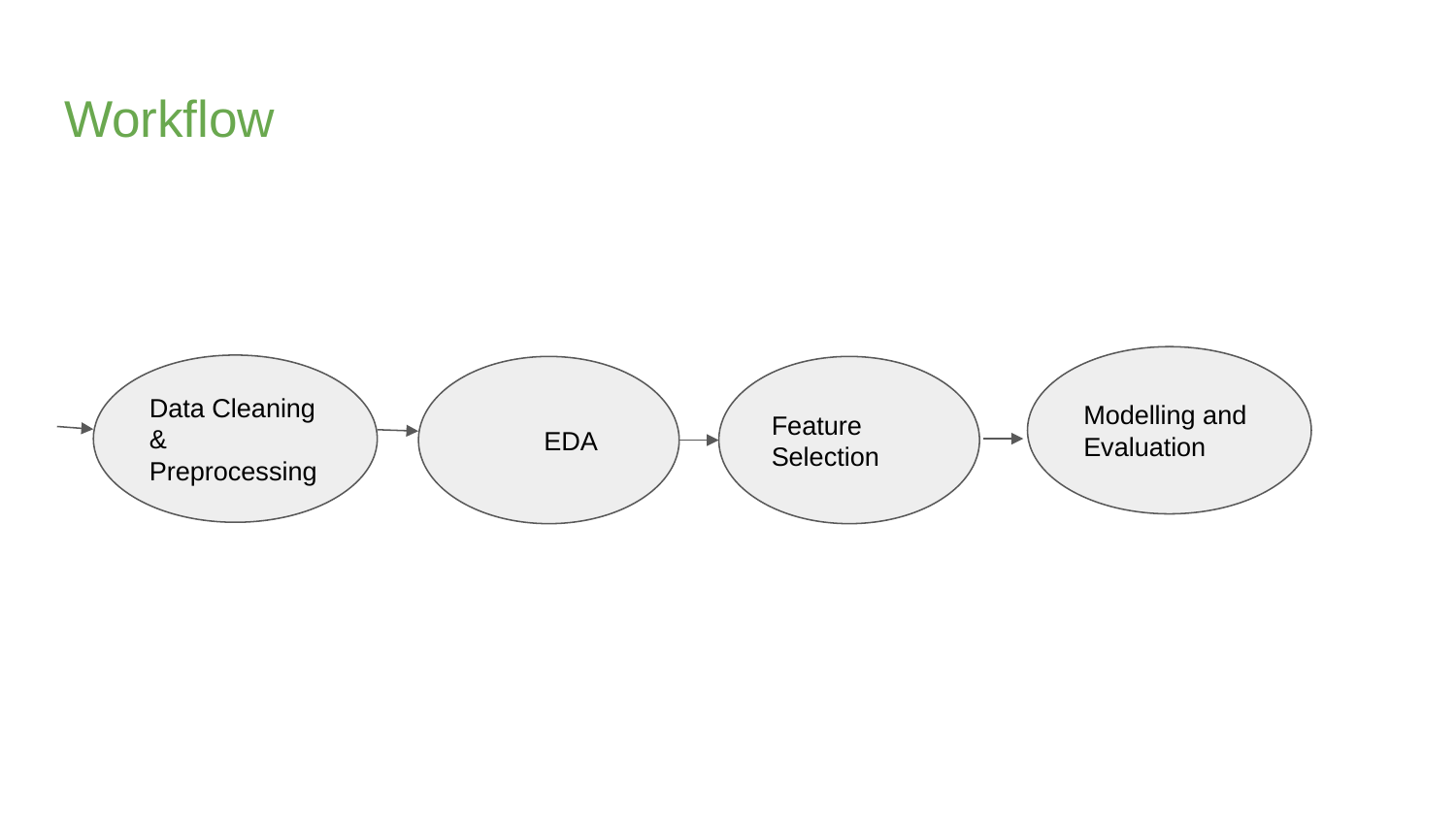

# Workflow
Modelling and Evaluation
Data Cleaning & Preprocessing
EDA
Feature Selection